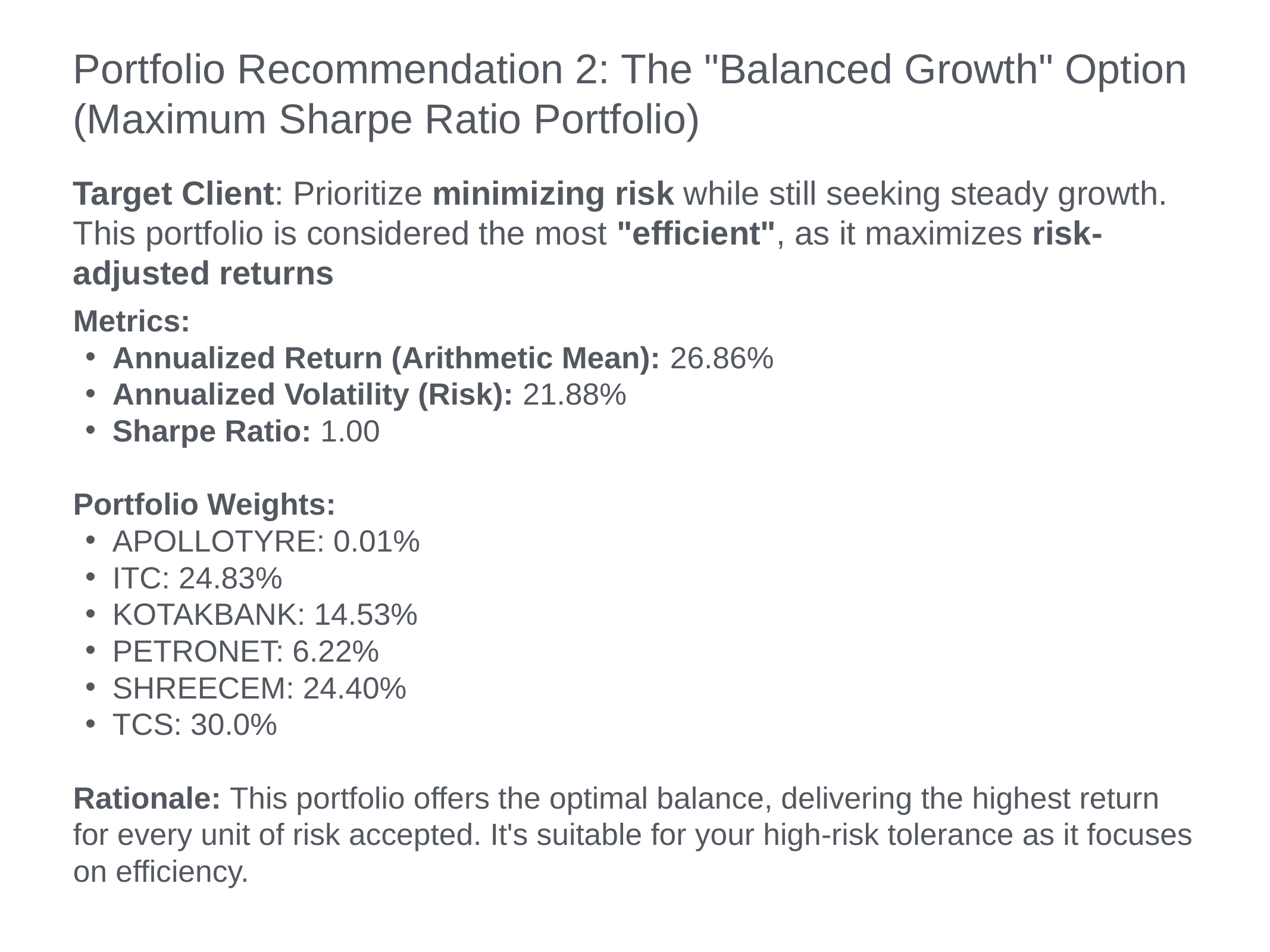

# Portfolio Recommendation 2: The "Balanced Growth" Option (Maximum Sharpe Ratio Portfolio)
Target Client: Prioritize minimizing risk while still seeking steady growth. This portfolio is considered the most "efficient", as it maximizes risk-adjusted returns
Metrics:
Annualized Return (Arithmetic Mean): 26.86%
Annualized Volatility (Risk): 21.88%
Sharpe Ratio: 1.00

Portfolio Weights:
APOLLOTYRE: 0.01%
ITC: 24.83%
KOTAKBANK: 14.53%
PETRONET: 6.22%
SHREECEM: 24.40%
TCS: 30.0%

Rationale: This portfolio offers the optimal balance, delivering the highest return for every unit of risk accepted. It's suitable for your high-risk tolerance as it focuses on efficiency.